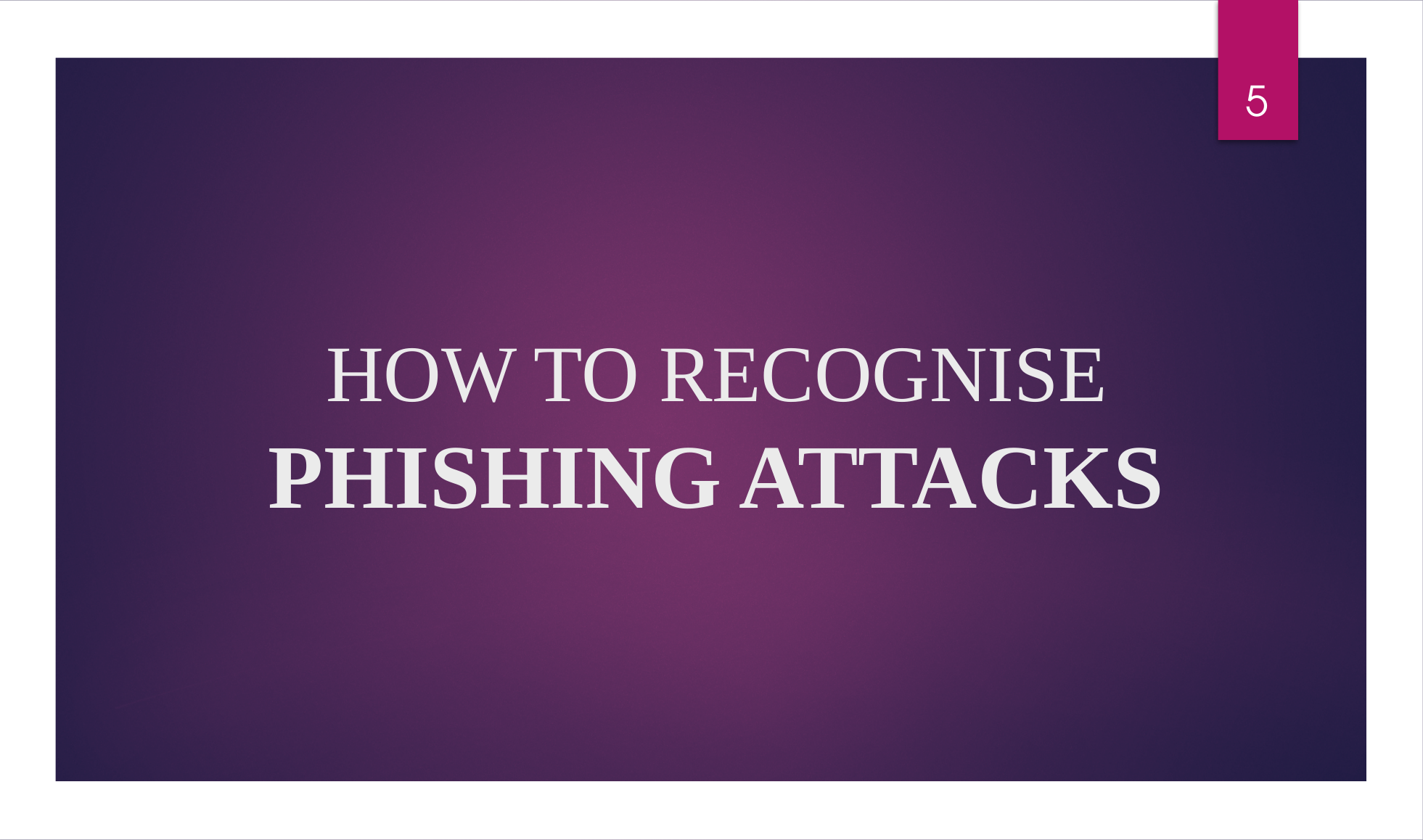

5
# HOW TO RECOGNISE PHISHING ATTACKS